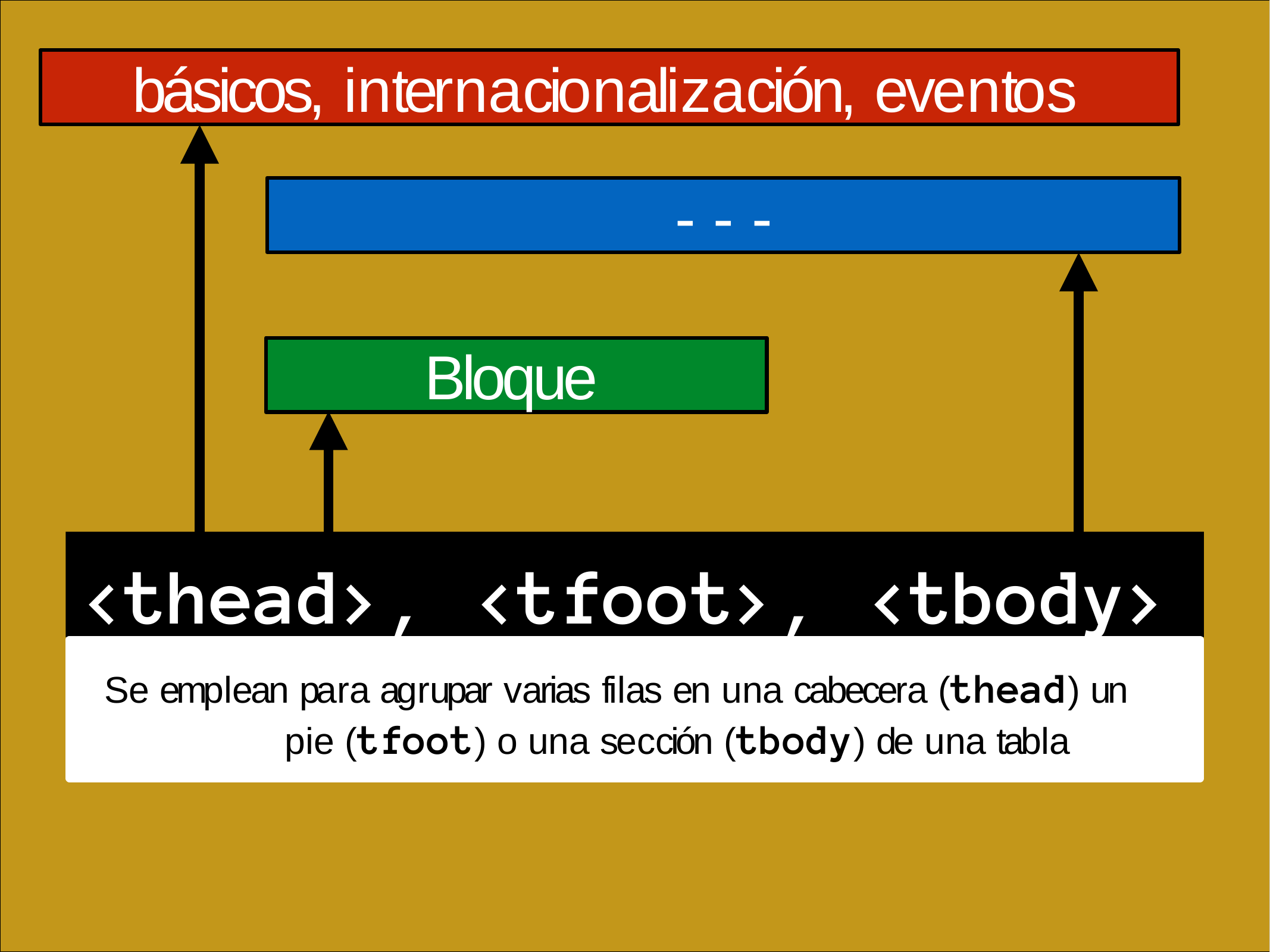

básicos, internacionalización, eventos

- - -

Bloque

<thead>, <tfoot>, <tbody>

Se emplean para agrupar varias filas en una cabecera (thead) un pie (tfoot) o una sección (tbody) de una tabla